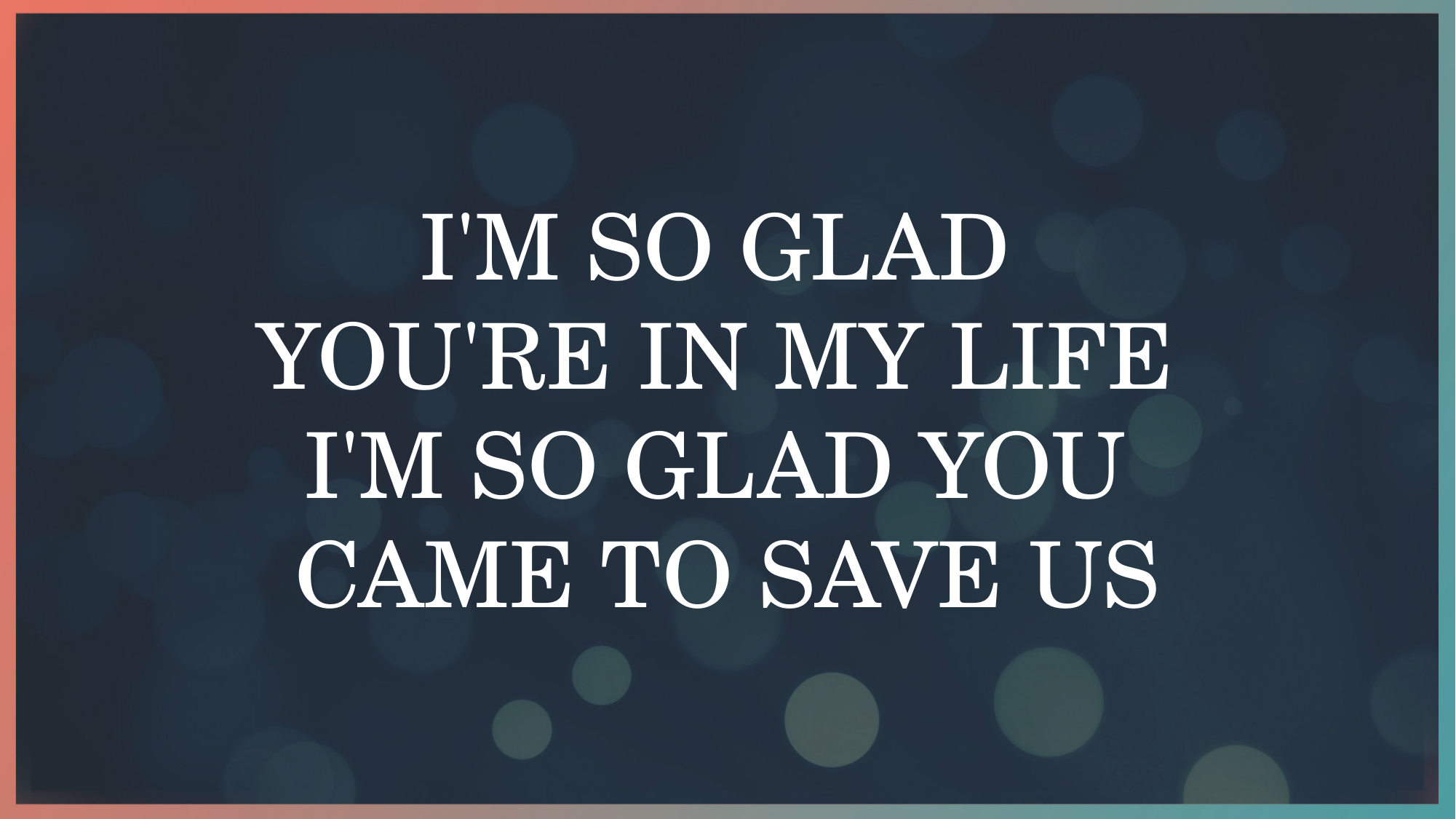

I'M SO GLAD
YOU'RE IN MY LIFE
I'M SO GLAD YOU
CAME TO SAVE US